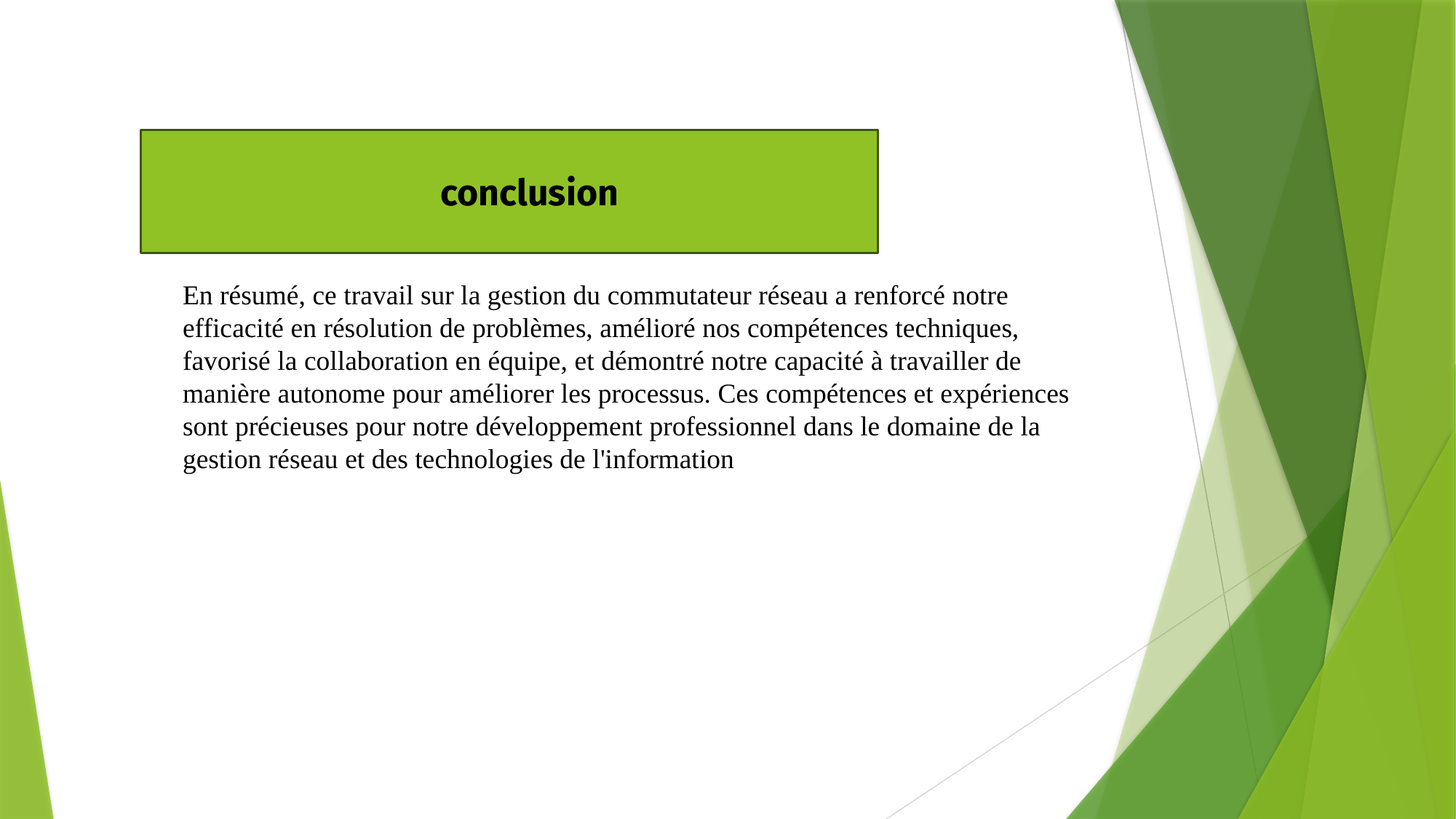

conclusion
En résumé, ce travail sur la gestion du commutateur réseau a renforcé notre efficacité en résolution de problèmes, amélioré nos compétences techniques, favorisé la collaboration en équipe, et démontré notre capacité à travailler de manière autonome pour améliorer les processus. Ces compétences et expériences sont précieuses pour notre développement professionnel dans le domaine de la gestion réseau et des technologies de l'information